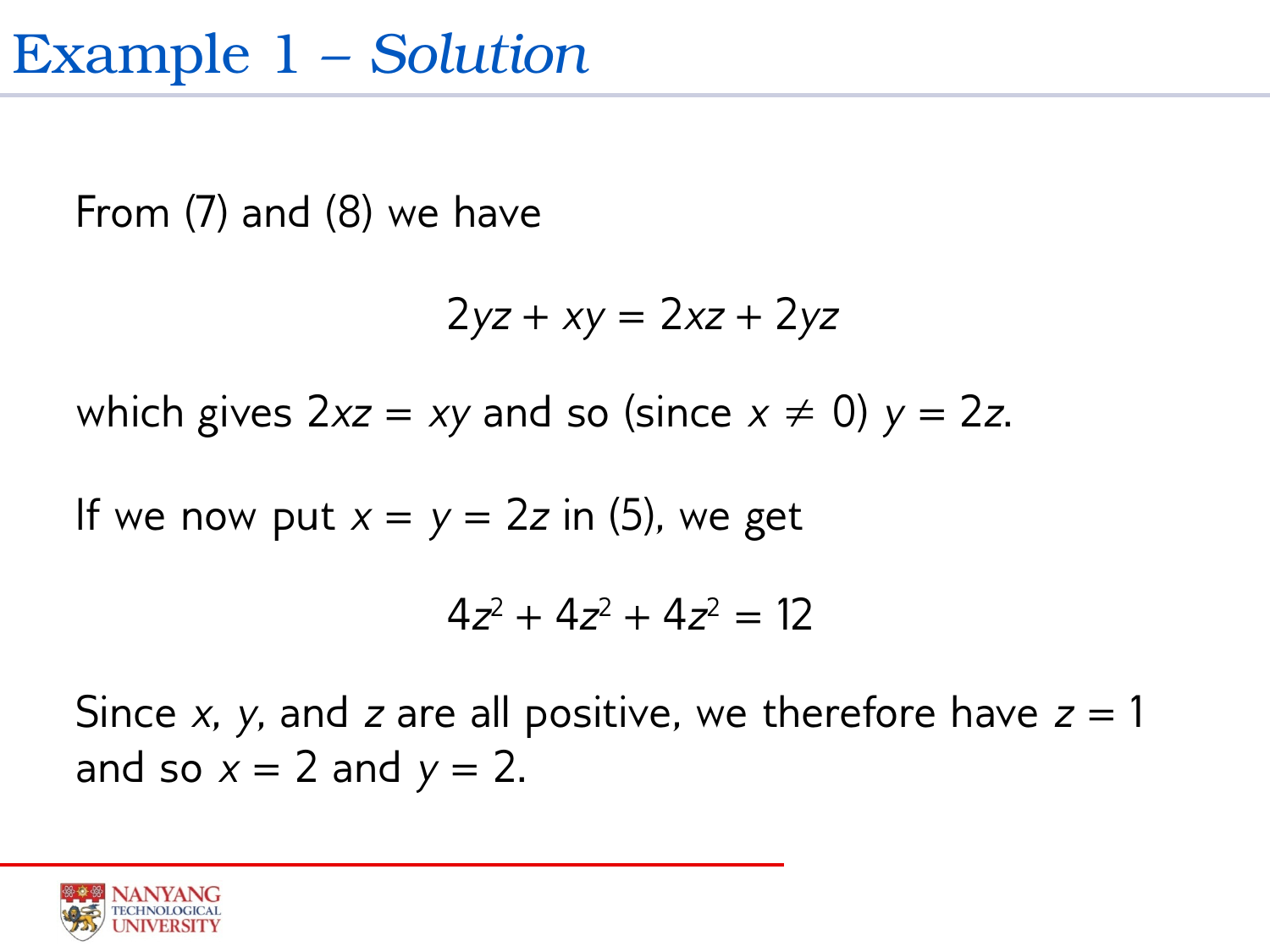

# Example 1 – Solution
From (7) and (8) we have

                           2yz + xy = 2xz + 2yz

which gives 2xz = xy and so (since x ≠ 0) y = 2z.

If we now put x = y = 2z in (5), we get

                           4z2 + 4z2 + 4z2 = 12

Since x, y, and z are all positive, we therefore have z = 1
and so x = 2 and y = 2.